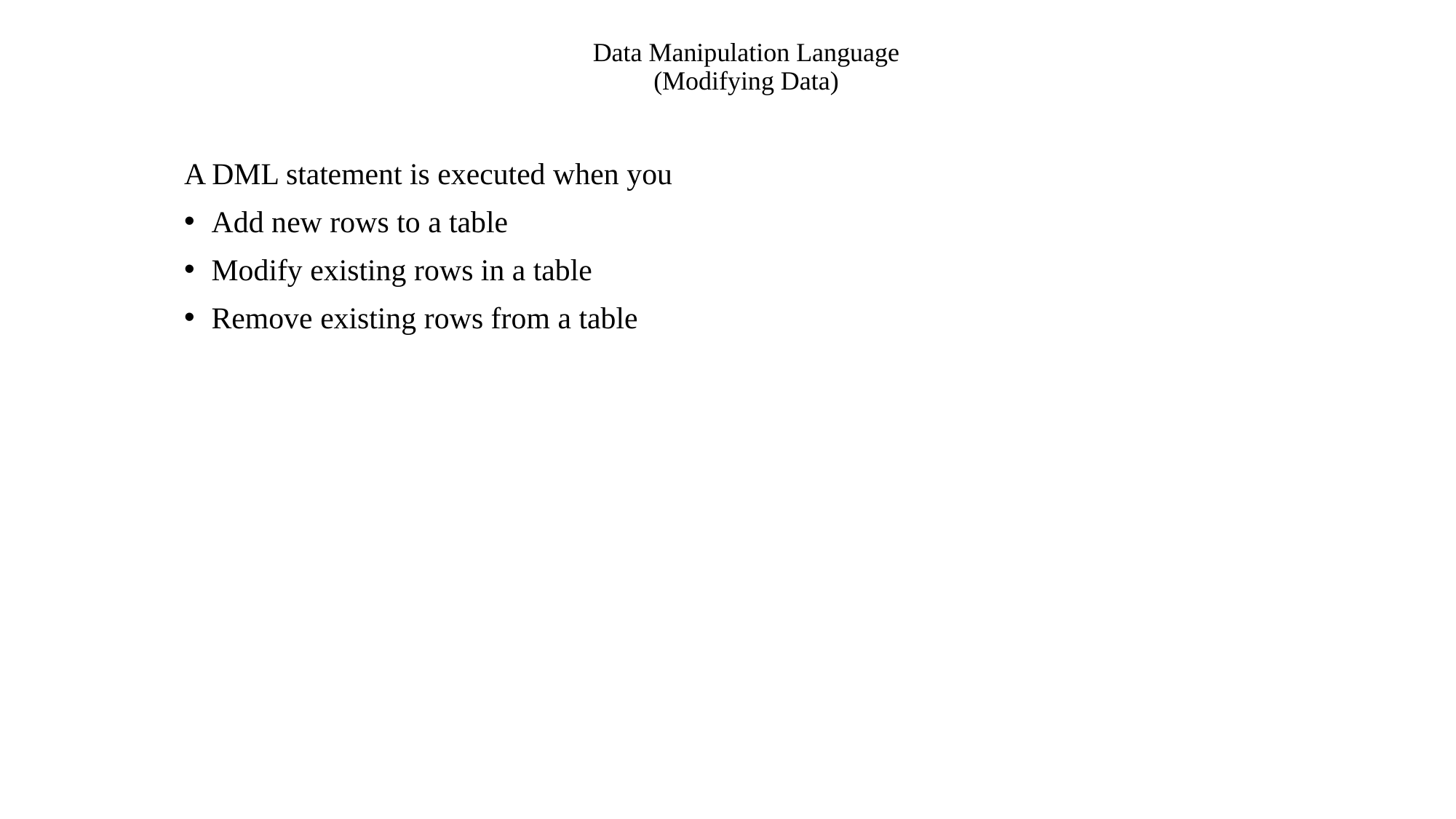

# Data Manipulation Language (Modifying Data)

A DML statement is executed when you
Add new rows to a table
Modify existing rows in a table
Remove existing rows from a table